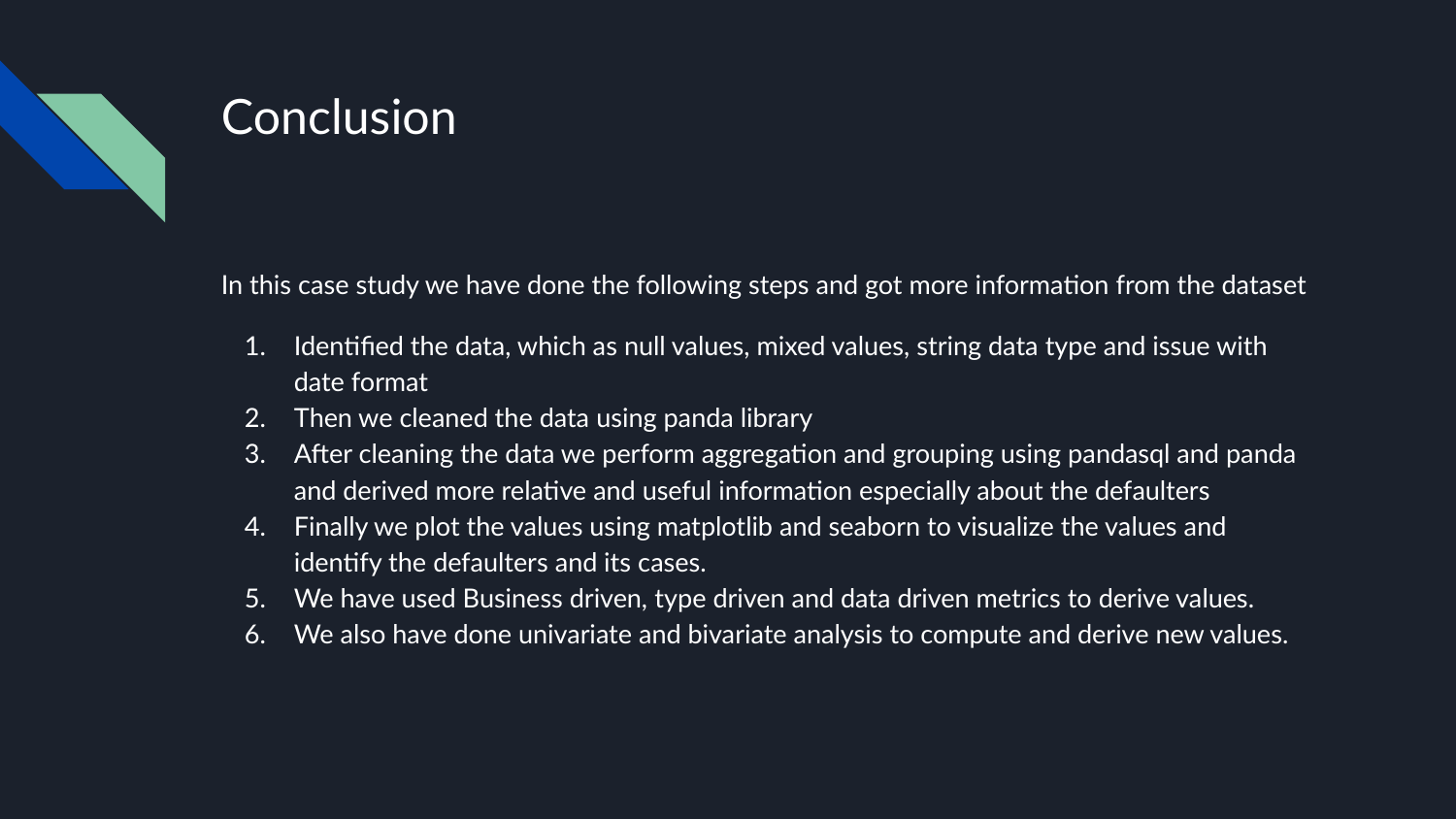

# Conclusion
In this case study we have done the following steps and got more information from the dataset
Identified the data, which as null values, mixed values, string data type and issue with date format
Then we cleaned the data using panda library
After cleaning the data we perform aggregation and grouping using pandasql and panda and derived more relative and useful information especially about the defaulters
Finally we plot the values using matplotlib and seaborn to visualize the values and identify the defaulters and its cases.
We have used Business driven, type driven and data driven metrics to derive values.
We also have done univariate and bivariate analysis to compute and derive new values.